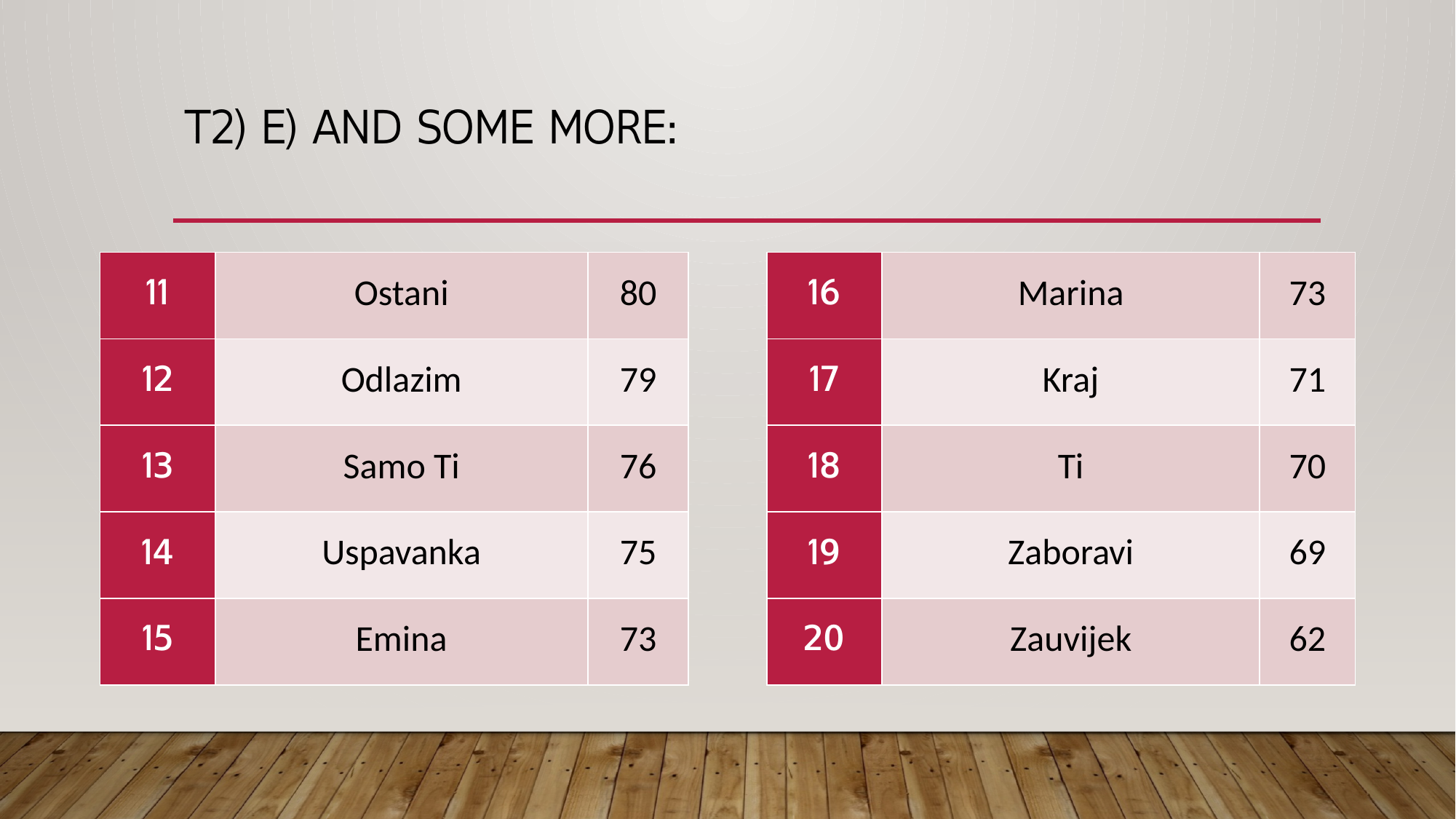

# T2) e) And some more:
| 11 | Ostani | 80 |
| --- | --- | --- |
| 12 | Odlazim | 79 |
| 13 | Samo Ti | 76 |
| 14 | Uspavanka | 75 |
| 15 | Emina | 73 |
| 16 | Marina | 73 |
| --- | --- | --- |
| 17 | Kraj | 71 |
| 18 | Ti | 70 |
| 19 | Zaboravi | 69 |
| 20 | Zauvijek | 62 |